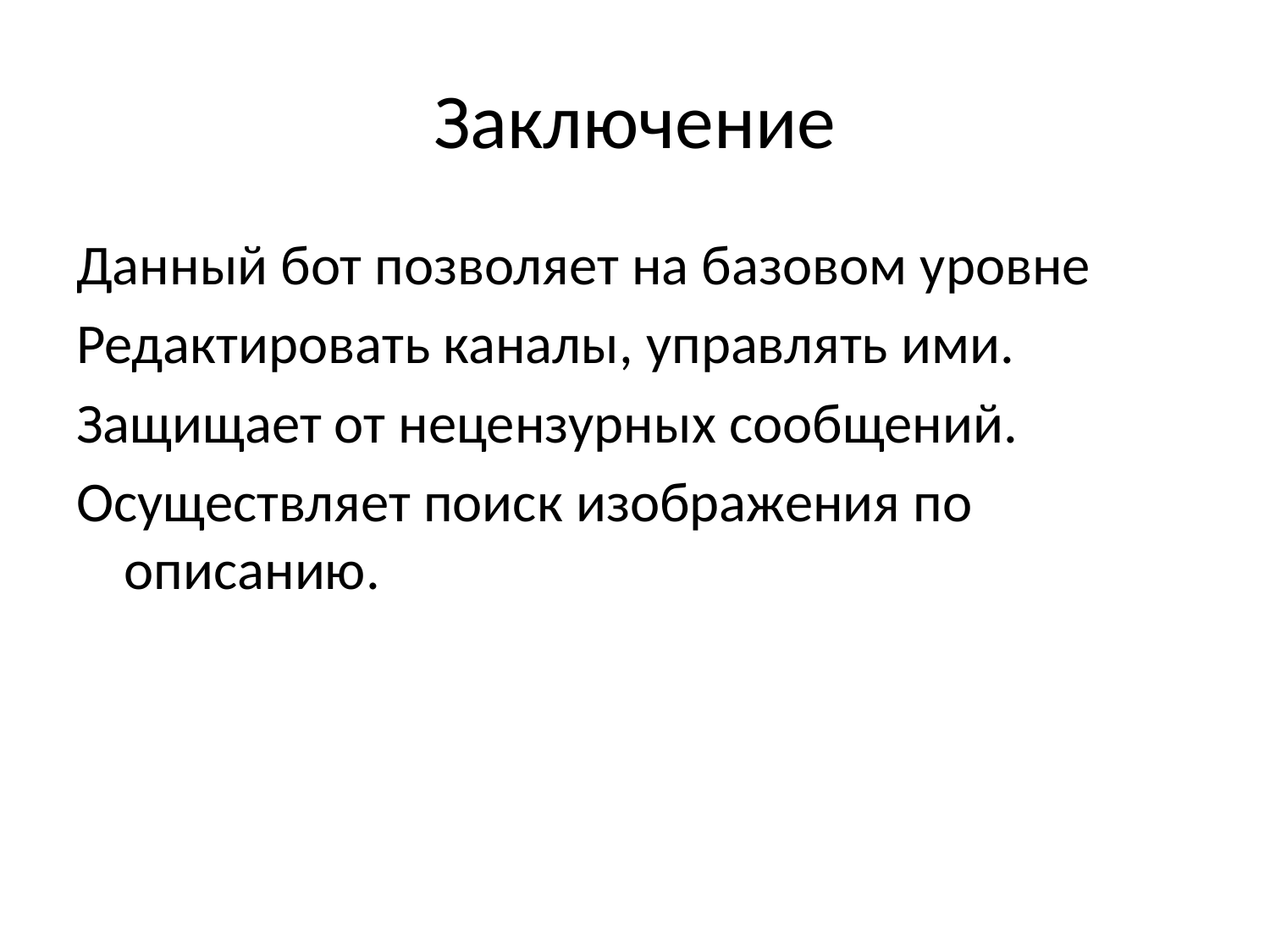

# Заключение
Данный бот позволяет на базовом уровне
Редактировать каналы, управлять ими.
Защищает от нецензурных сообщений.
Осуществляет поиск изображения по описанию.